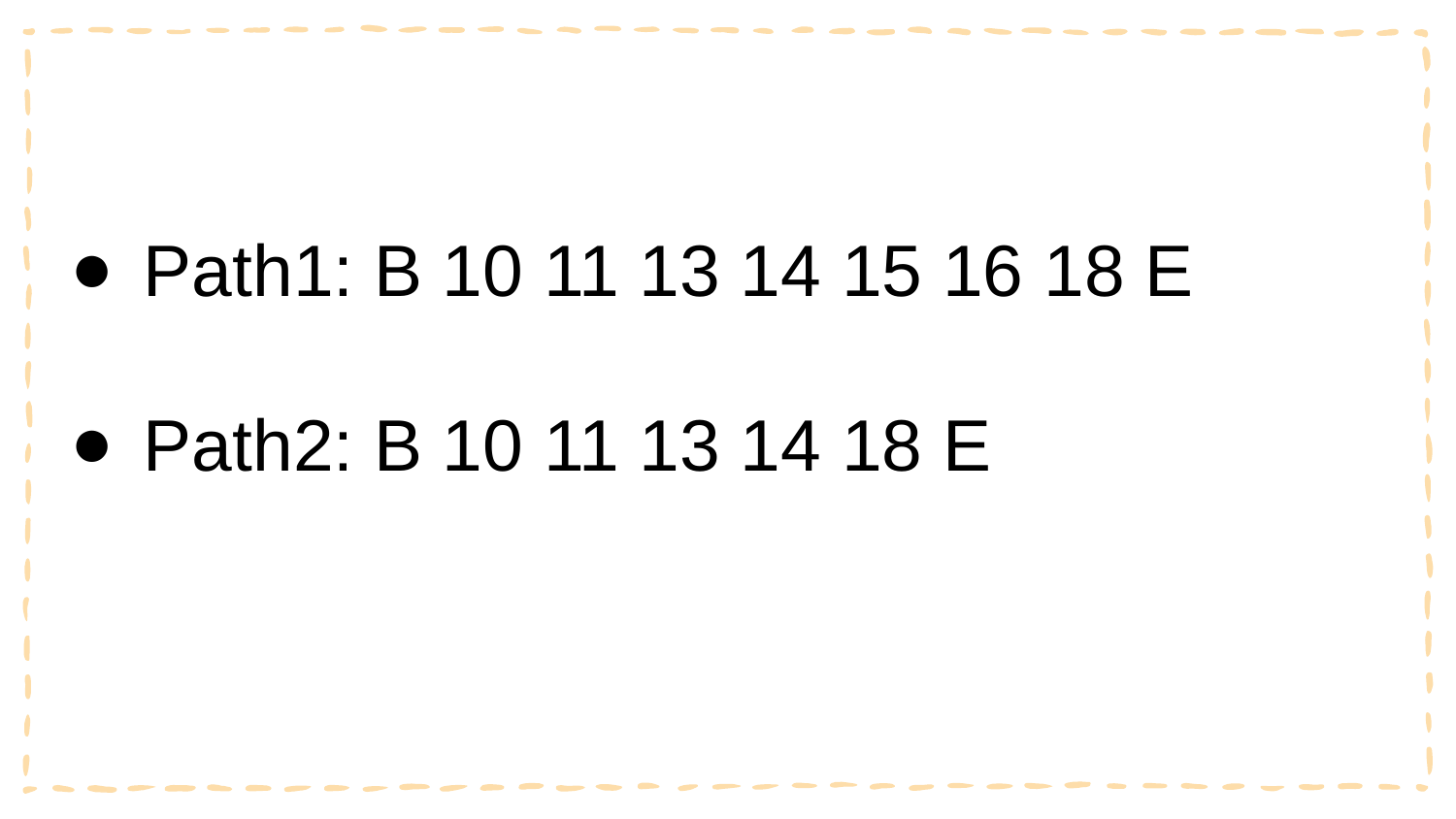

Path1: B 10 11 13 14 15 16 18 E

Path2: B 10 11 13 14 18 E